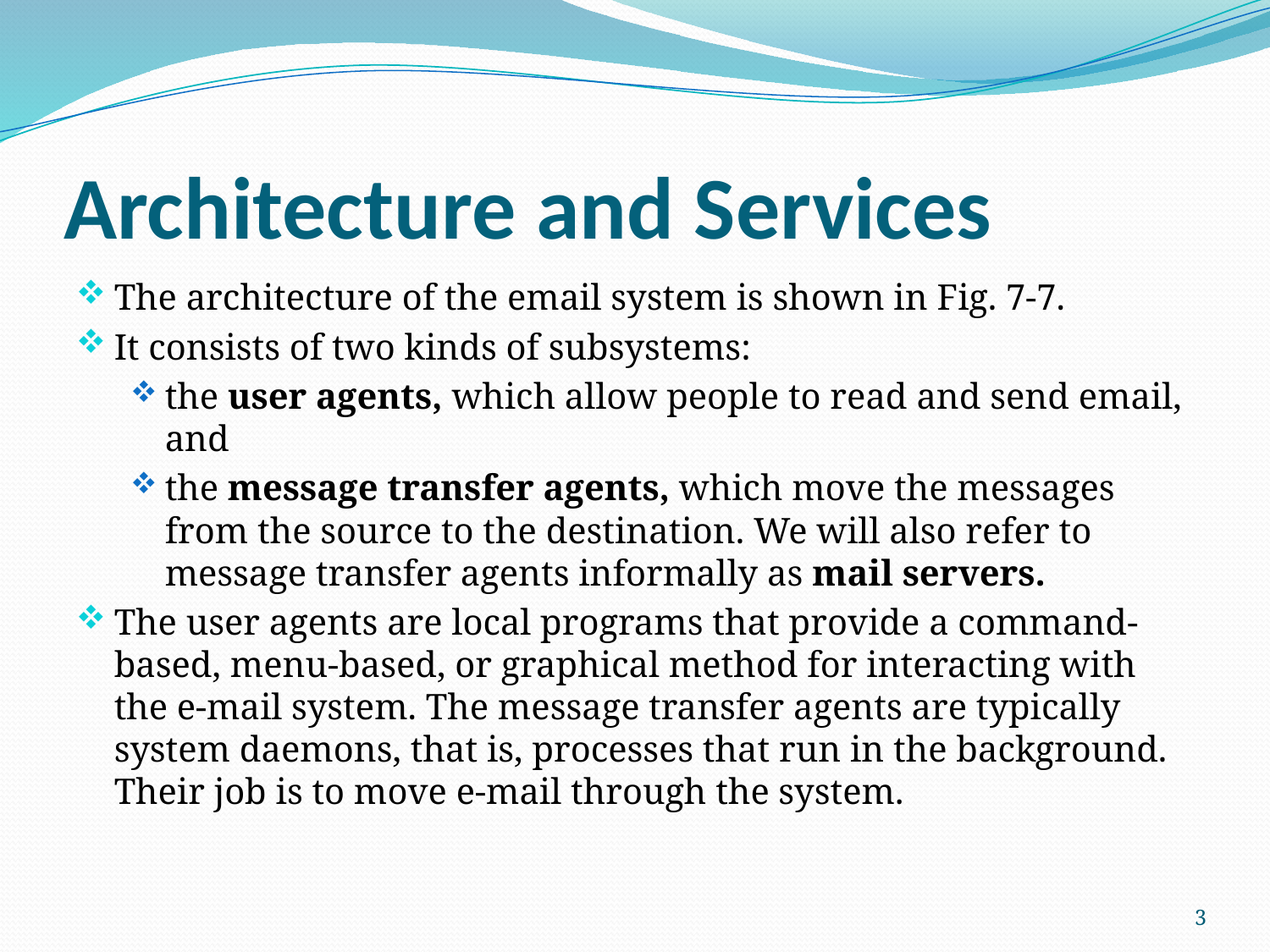

# Architecture and Services
The architecture of the email system is shown in Fig. 7-7.
It consists of two kinds of subsystems:
the user agents, which allow people to read and send email, and
the message transfer agents, which move the messages from the source to the destination. We will also refer to message transfer agents informally as mail servers.
The user agents are local programs that provide a command-based, menu-based, or graphical method for interacting with the e-mail system. The message transfer agents are typically system daemons, that is, processes that run in the background. Their job is to move e-mail through the system.
3